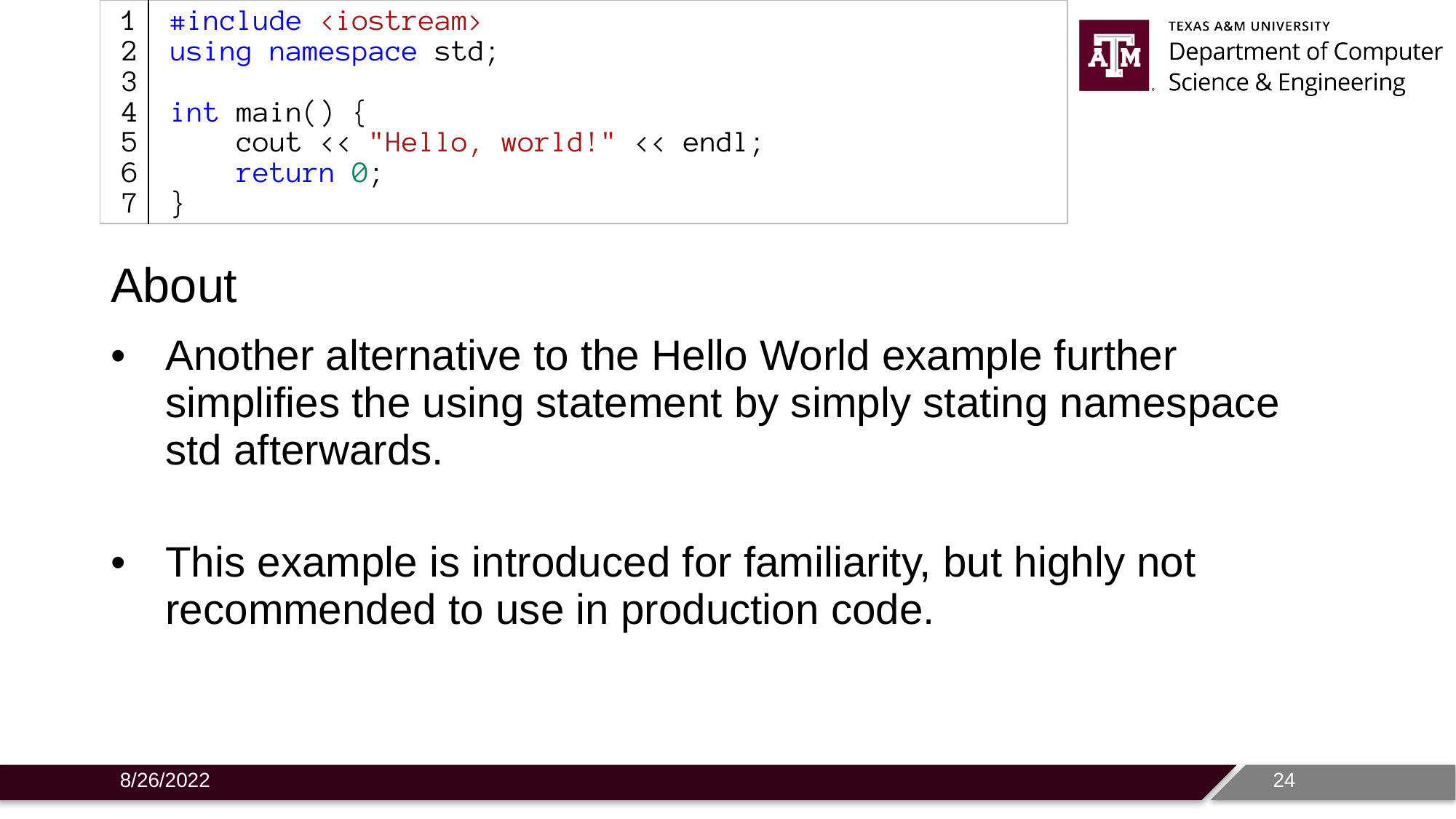

| 1 2 3 4 5 6 7 | #include <iostream> using namespace std;   int main() {     cout << "Hello, world!" << endl;     return 0; } |
| --- | --- |
# About
Another alternative to the Hello World example further simplifies the using statement by simply stating namespace std afterwards.

This example is introduced for familiarity, but highly not recommended to use in production code.